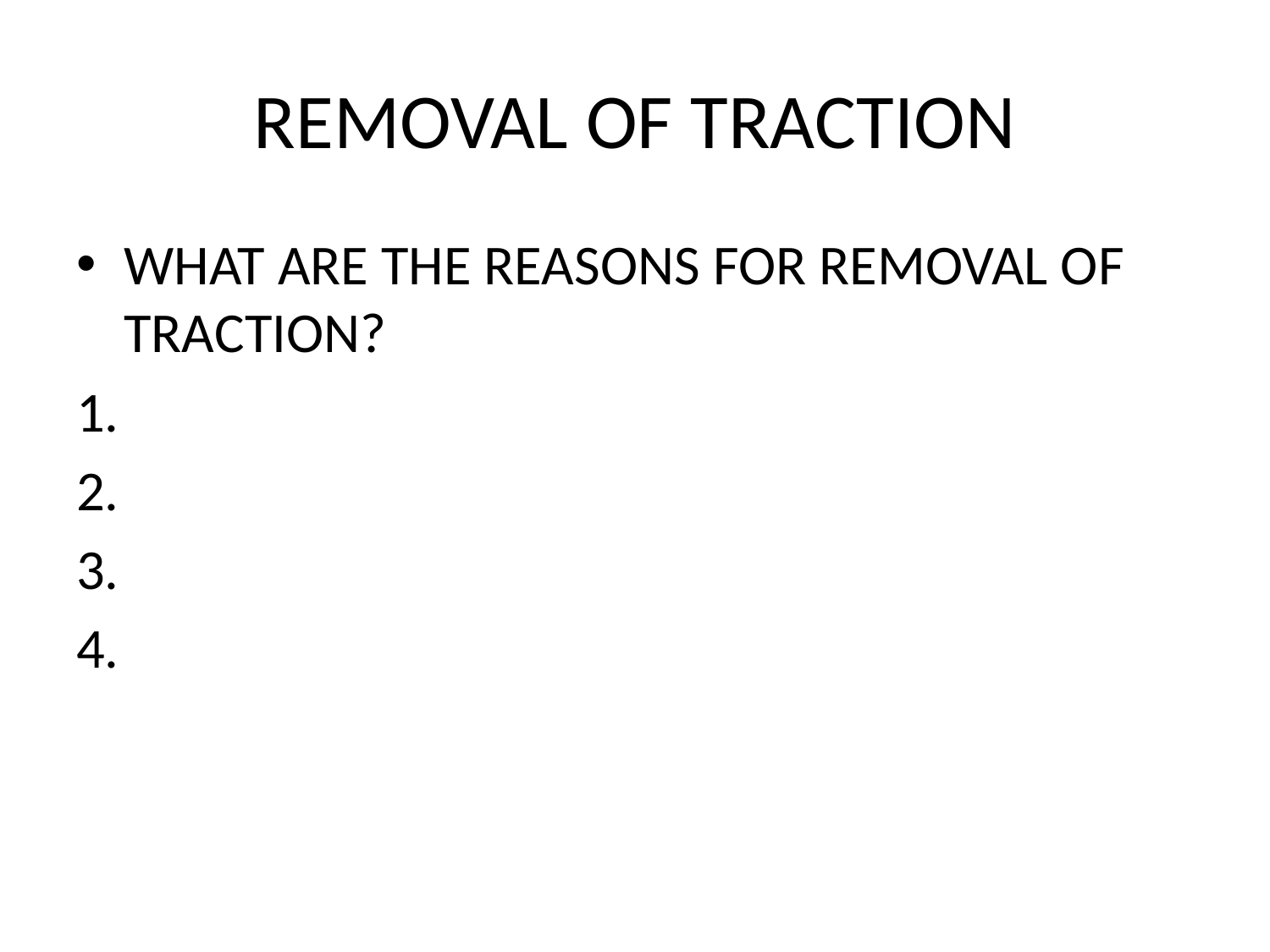

# REMOVAL OF TRACTION
WHAT ARE THE REASONS FOR REMOVAL OF TRACTION?